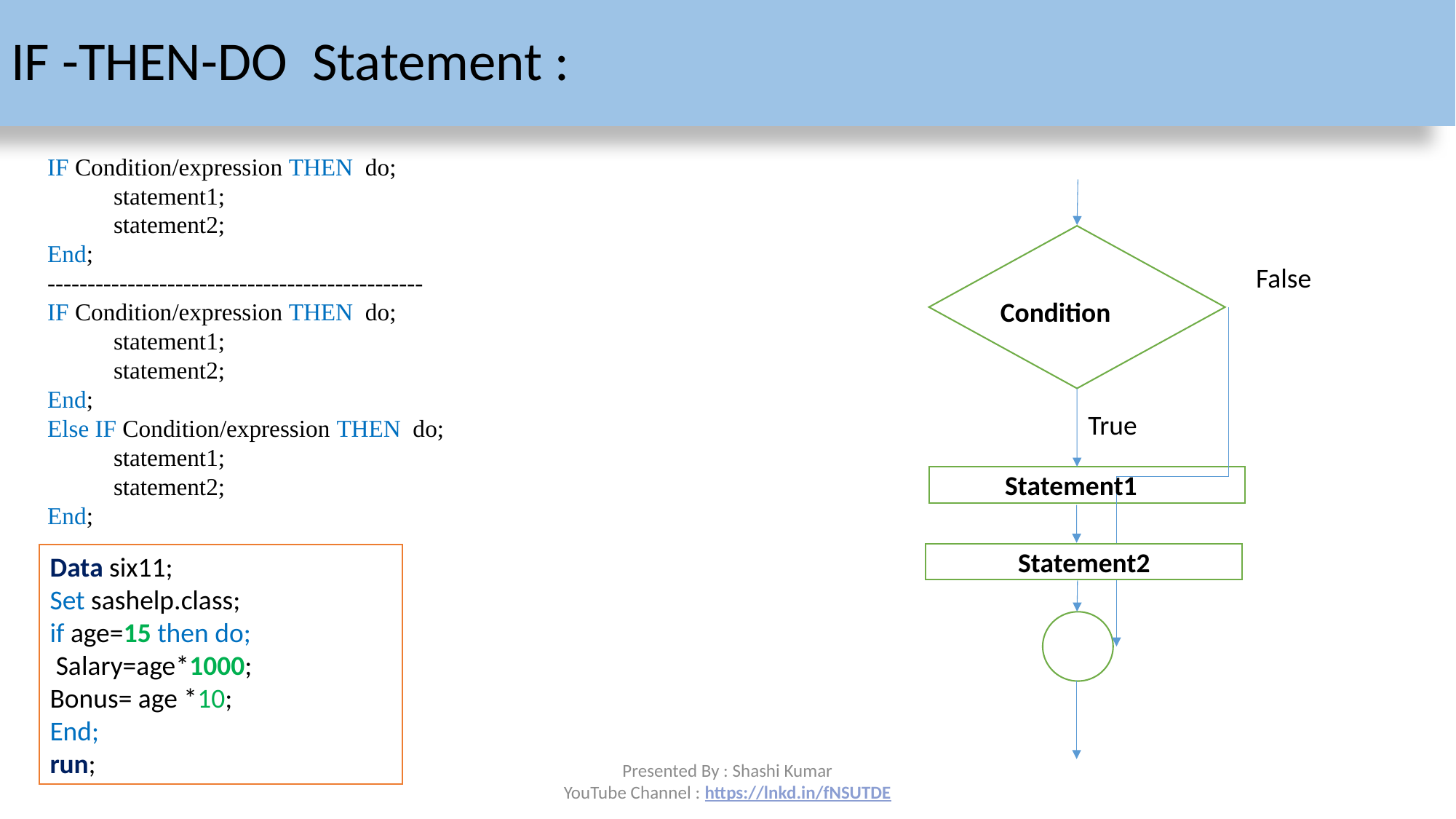

IF -THEN-DO  Statement :
IF Condition/expression THEN  do;
           statement1;
           statement2;
End;
-----------------------------------------------
IF Condition/expression THEN  do;
           statement1;
           statement2;
End;
Else IF Condition/expression THEN  do;
           statement1;
           statement2;
End;

False
Condition
True
Statement1

Statement2
Data six11;
Set sashelp.class;
if age=15 then do;
 Salary=age*1000;
Bonus= age *10;
End;
run;

Presented By : Shashi Kumar
YouTube Channel : https://lnkd.in/fNSUTDE